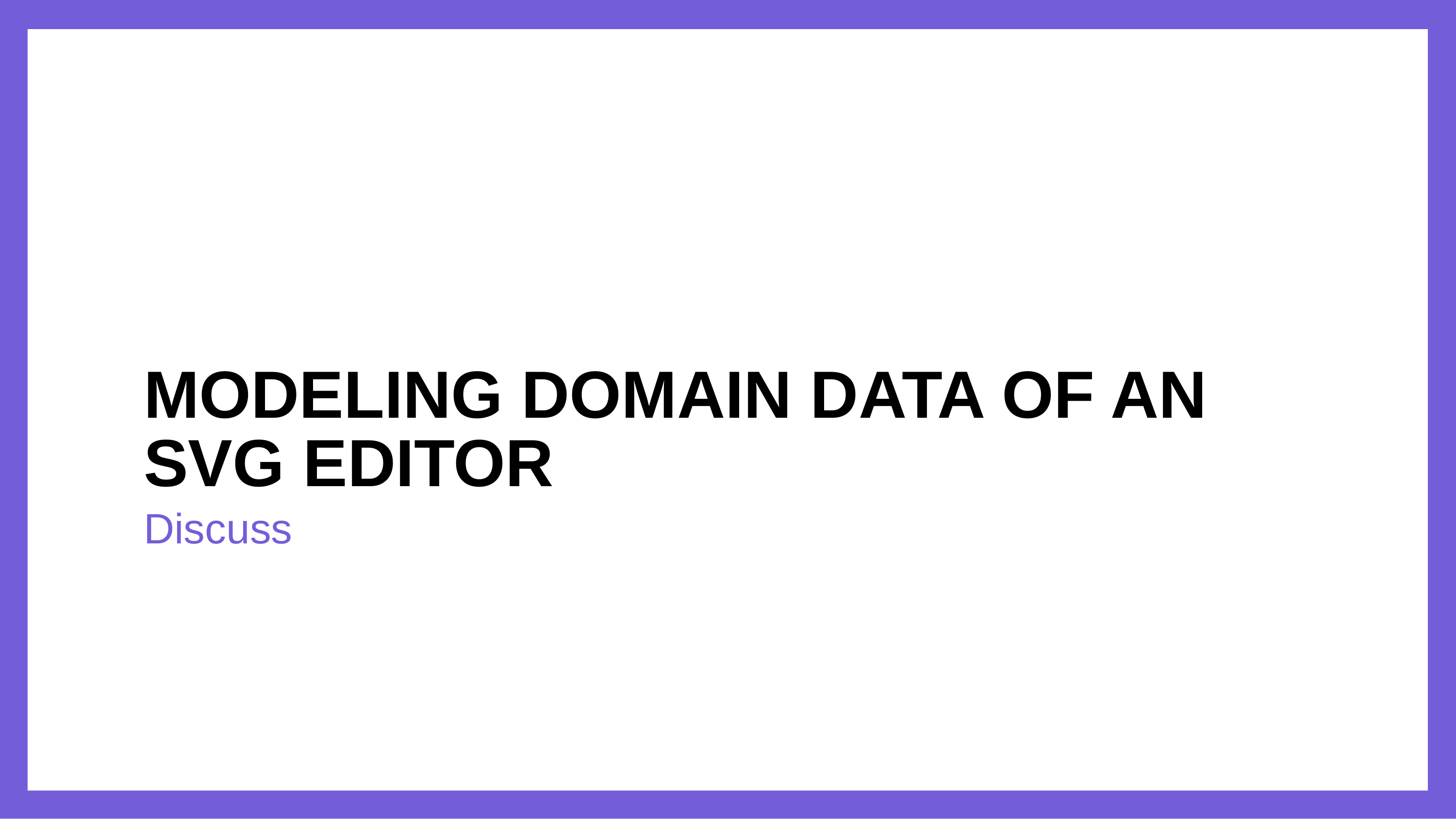

# Modeling Domain Data of an SVG Editor
Discuss